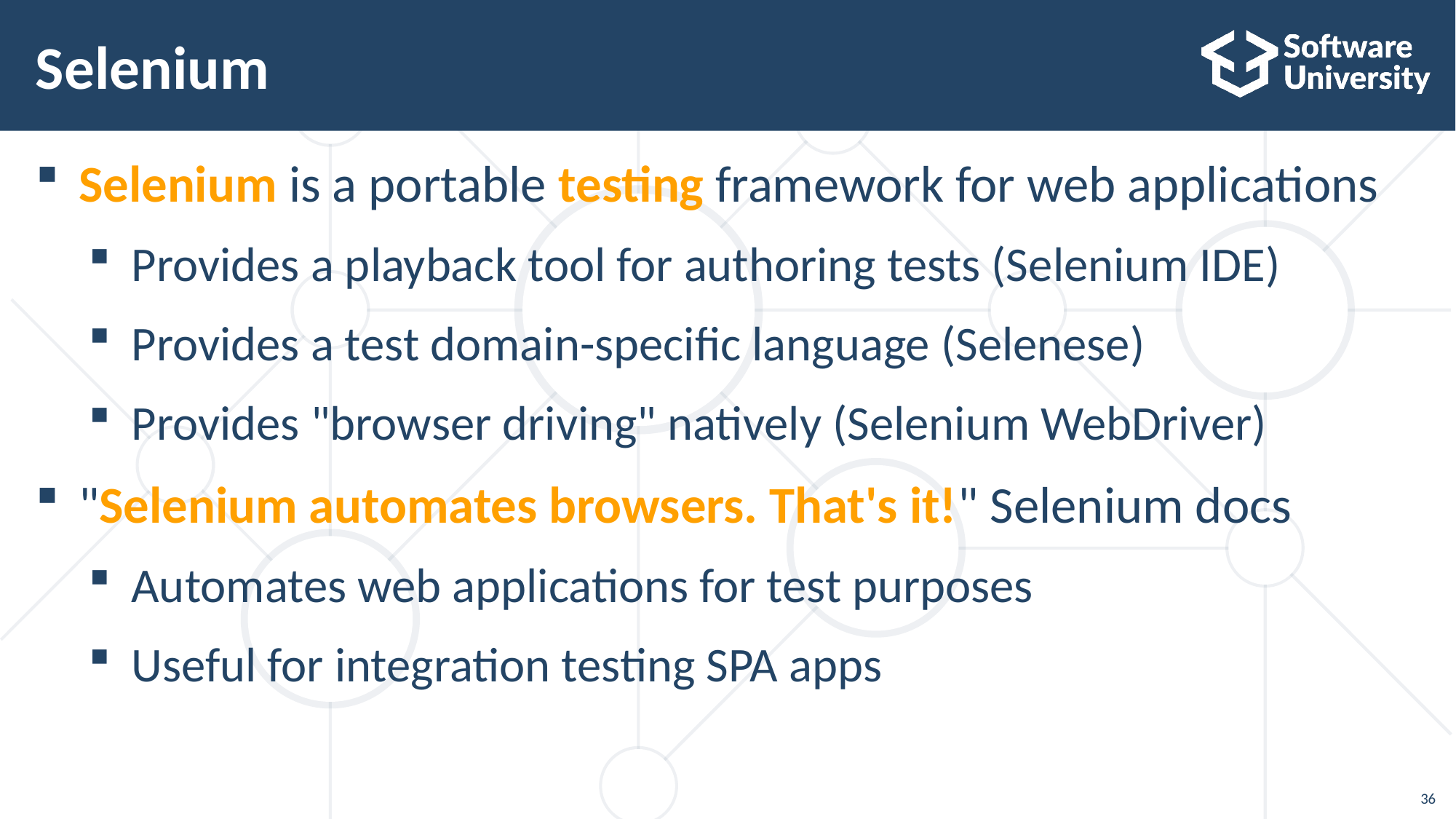

# Selenium
Selenium is a portable testing framework for web applications
Provides a playback tool for authoring tests (Selenium IDE)
Provides a test domain-specific language (Selenese)
Provides "browser driving" natively (Selenium WebDriver)
"Selenium automates browsers. That's it!" Selenium docs
Automates web applications for test purposes
Useful for integration testing SPA apps

36